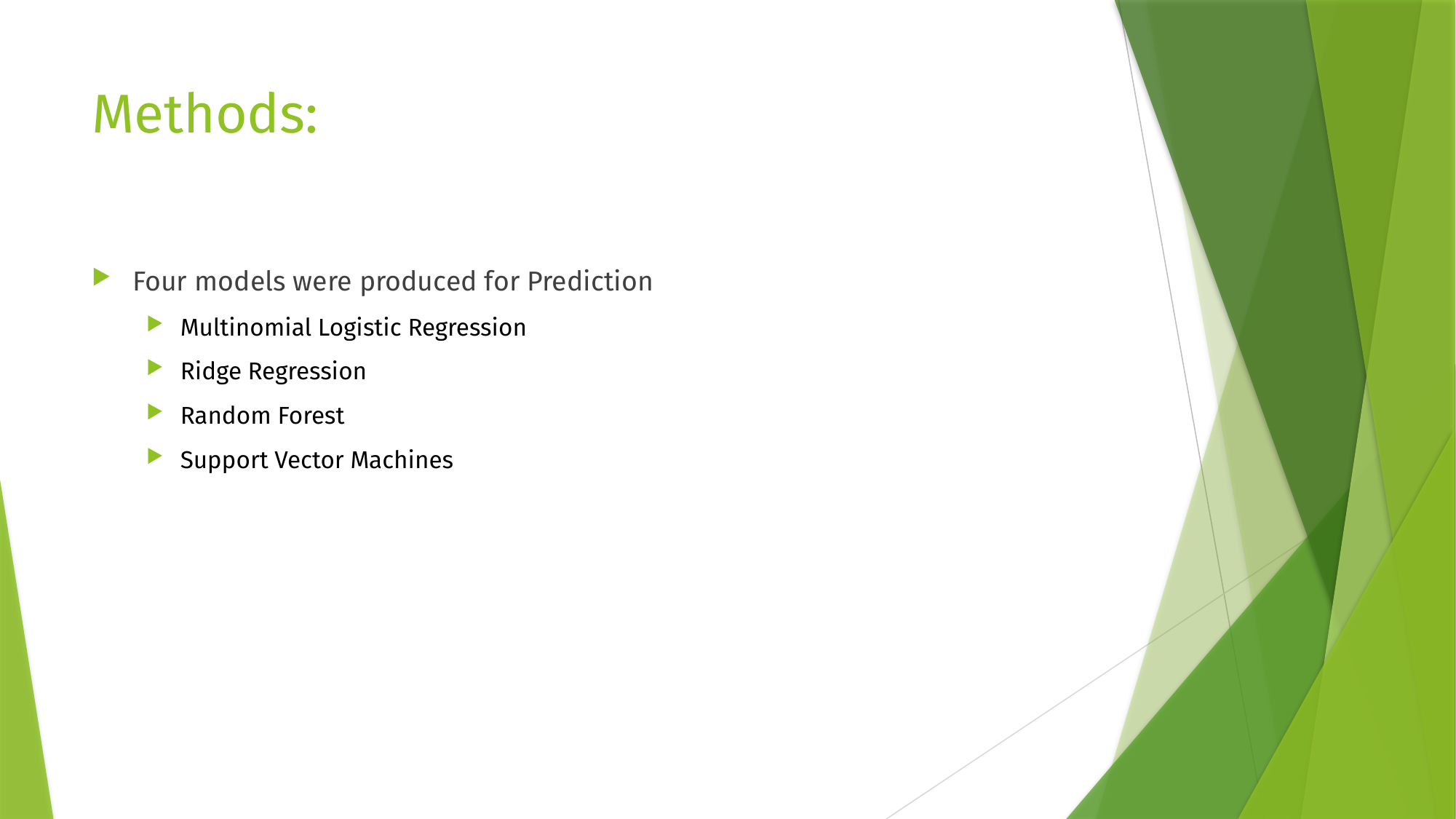

# Methods:
Four models were produced for Prediction
Multinomial Logistic Regression
Ridge Regression
Random Forest
Support Vector Machines